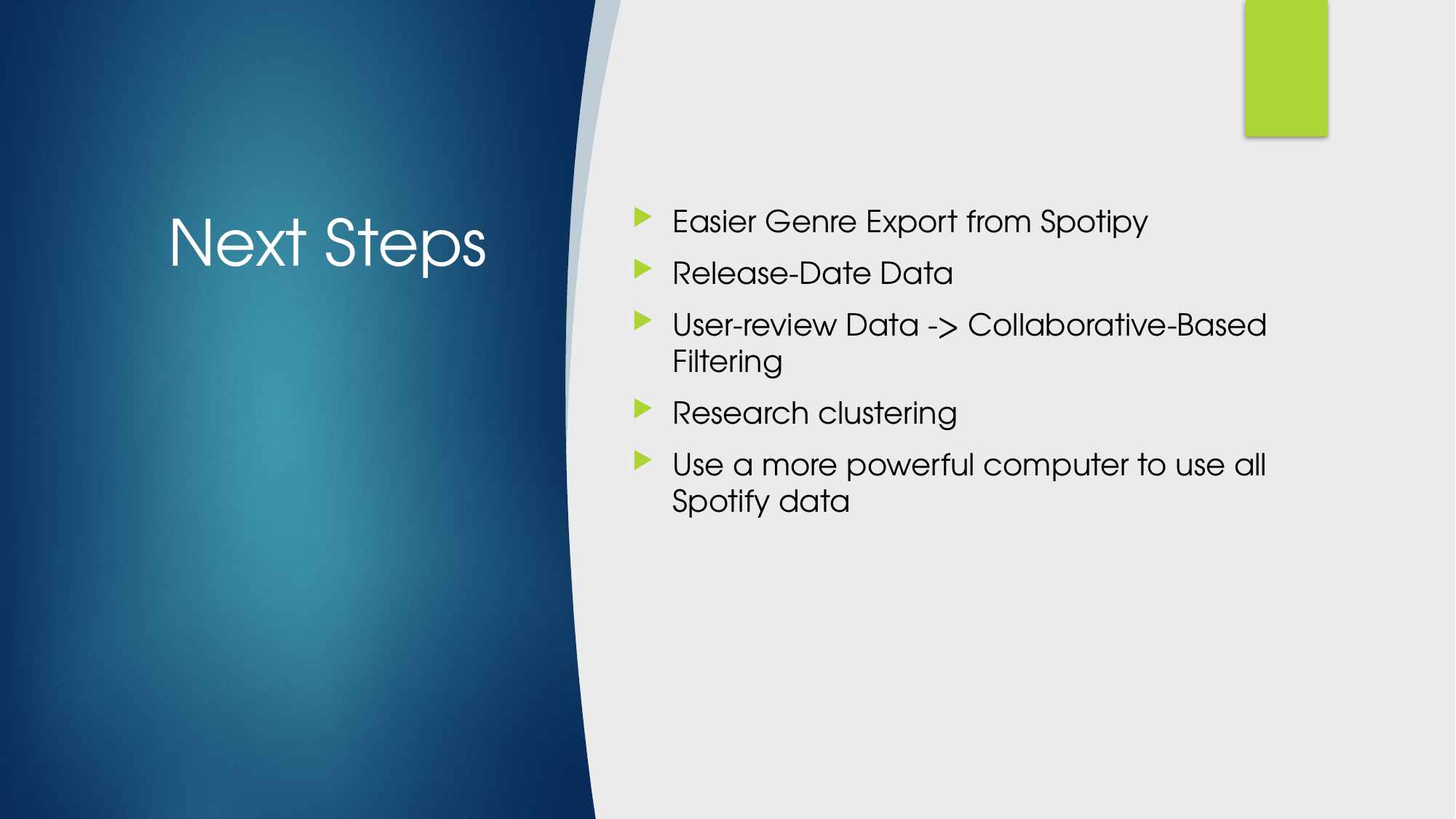

# Next Steps
Easier Genre Export from Spotipy
Release-Date Data
User-review Data -> Collaborative-Based Filtering
Research clustering
Use a more powerful computer to use all Spotify data